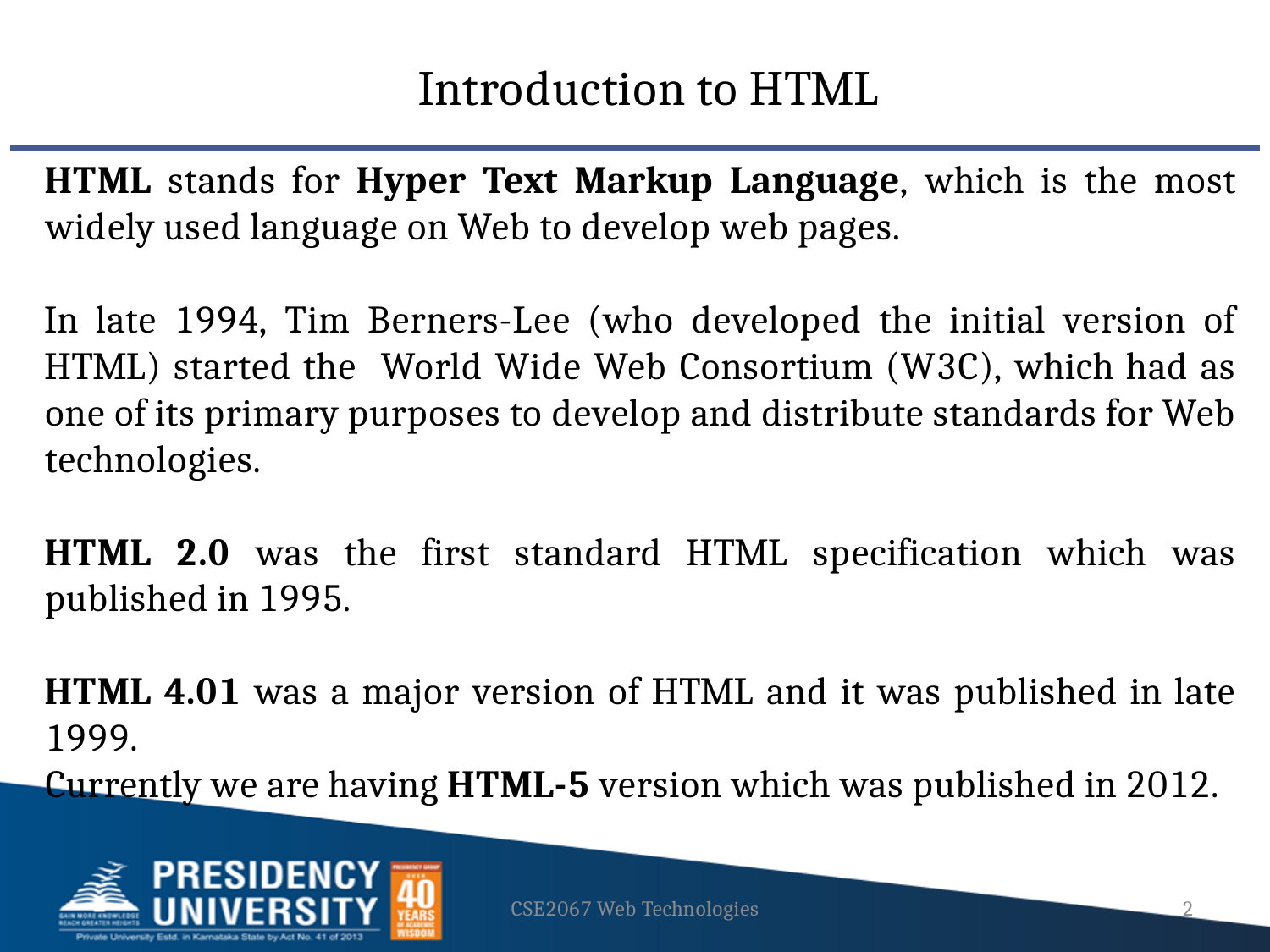

Introduction to HTML
HTML stands for Hyper Text Markup Language, which is the most widely used language on Web to develop web pages.

In late 1994, Tim Berners-Lee (who developed the initial version of HTML) started the  World Wide Web Consortium (W3C), which had as one of its primary purposes to develop and distribute standards for Web technologies.

HTML 2.0 was the first standard HTML specification which was published in 1995.

HTML 4.01 was a major version of HTML and it was published in late 1999.
Currently we are having HTML-5 version which was published in 2012.

CSE2067 Web Technologies
2